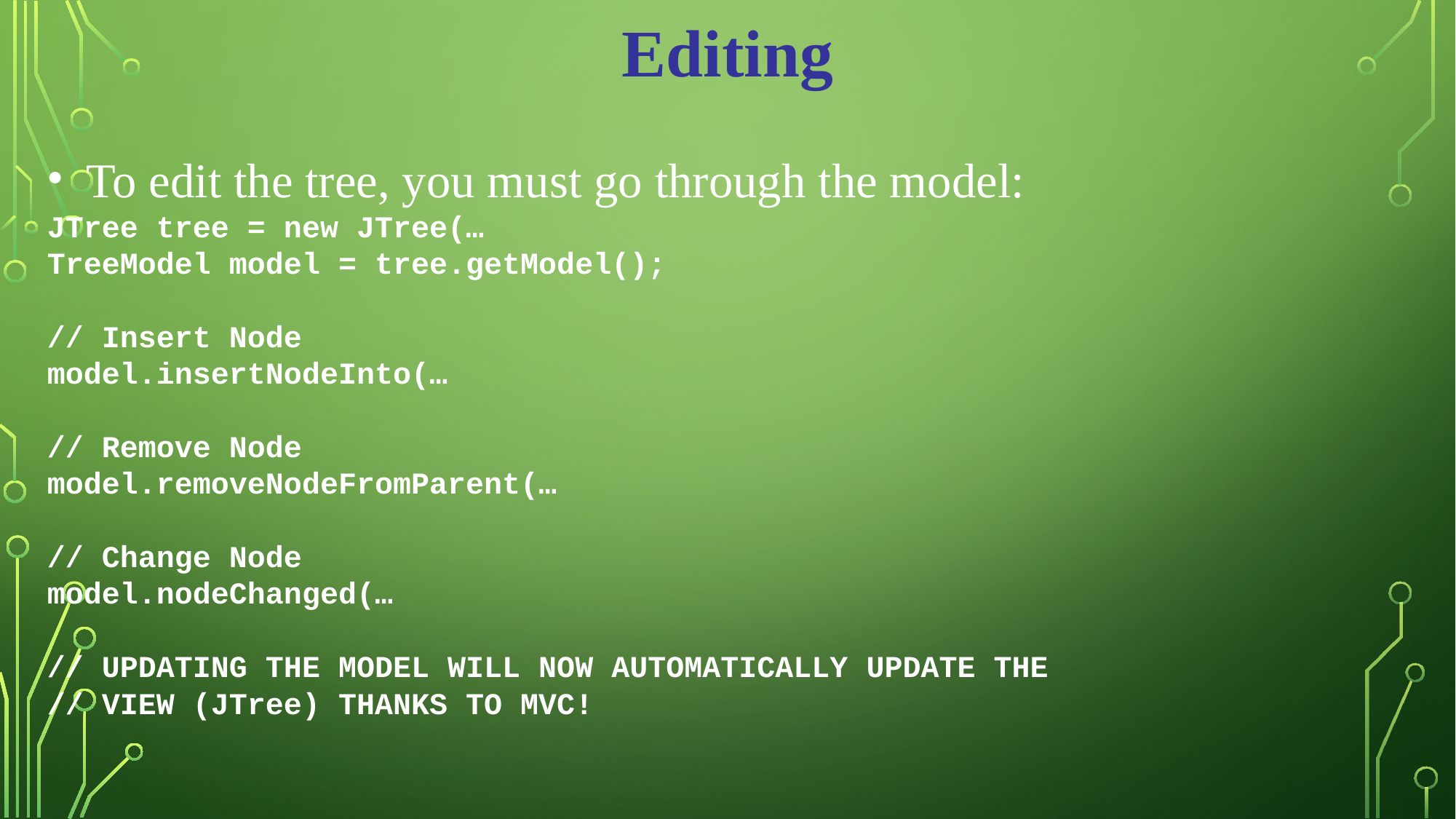

Editing
To edit the tree, you must go through the model:
JTree tree = new JTree(…
TreeModel model = tree.getModel();

// Insert Node
model.insertNodeInto(…

// Remove Node
model.removeNodeFromParent(…

// Change Node
model.nodeChanged(…

// UPDATING THE MODEL WILL NOW AUTOMATICALLY UPDATE THE
// VIEW (JTree) THANKS TO MVC!